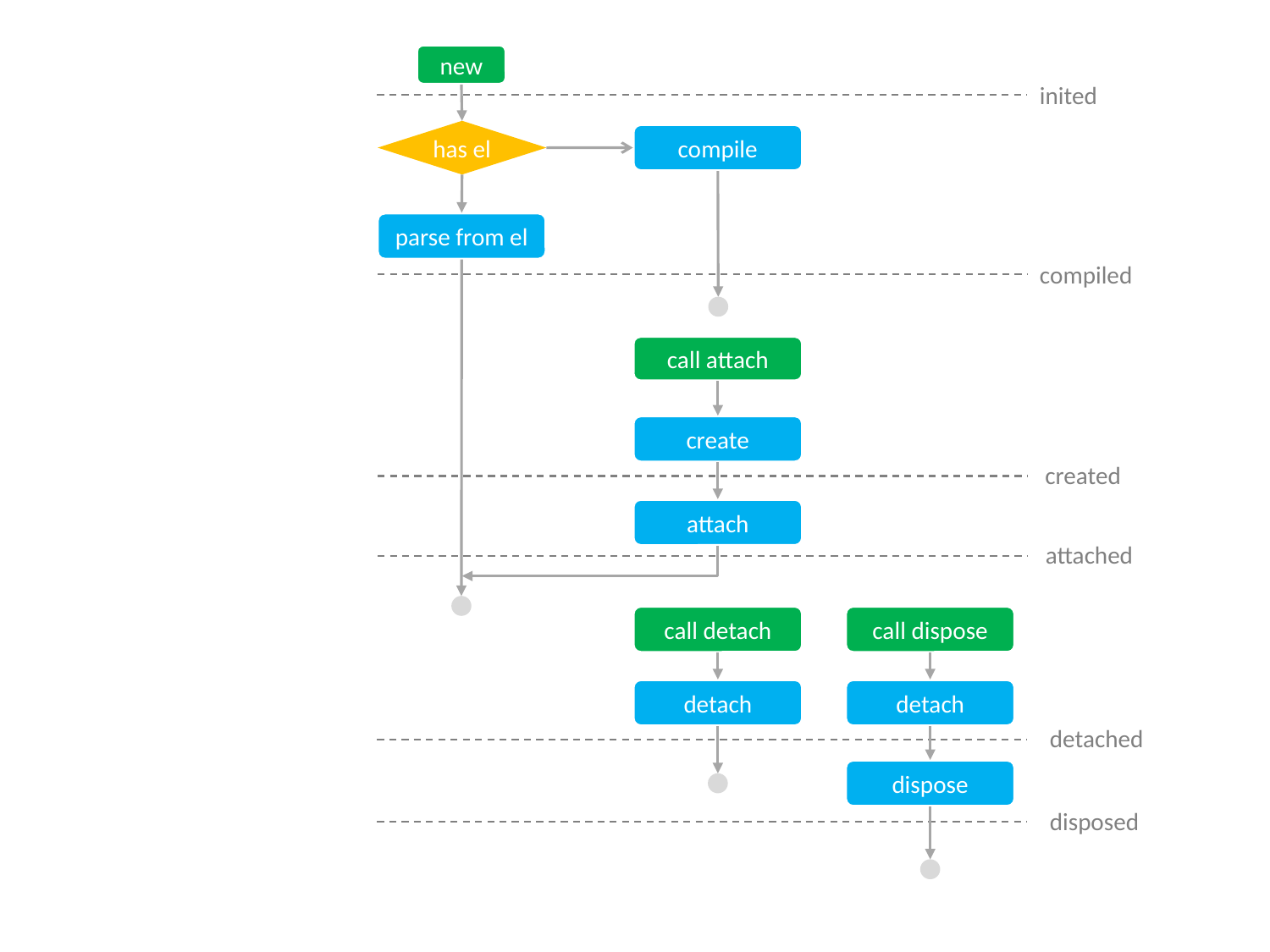

new
inited
has el
compile
parse from el
compiled

call attach
create
created
attach
attached

call detach
call dispose
detach
detach
detached
dispose

disposed